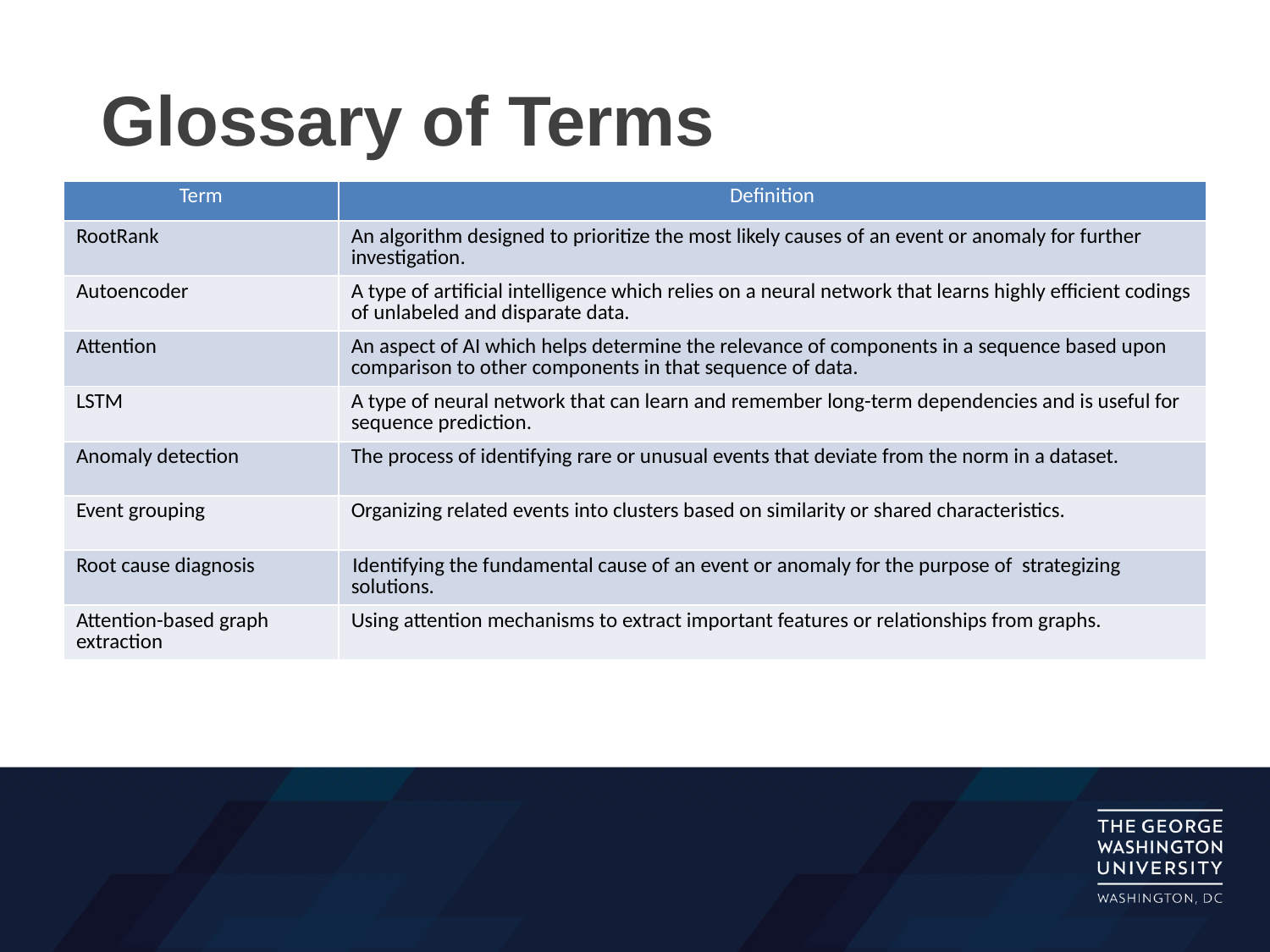

# Glossary of Terms
| Term | Definition |
| --- | --- |
| RootRank | An algorithm designed to prioritize the most likely causes of an event or anomaly for further investigation. |
| Autoencoder | A type of artificial intelligence which relies on a neural network that learns highly efficient codings of unlabeled and disparate data. |
| Attention | An aspect of AI which helps determine the relevance of components in a sequence based upon comparison to other components in that sequence of data. |
| LSTM | A type of neural network that can learn and remember long-term dependencies and is useful for sequence prediction. |
| Anomaly detection | The process of identifying rare or unusual events that deviate from the norm in a dataset. |
| Event grouping | Organizing related events into clusters based on similarity or shared characteristics. |
| Root cause diagnosis | Identifying the fundamental cause of an event or anomaly for the purpose of strategizing solutions. |
| Attention-based graph extraction | Using attention mechanisms to extract important features or relationships from graphs. |